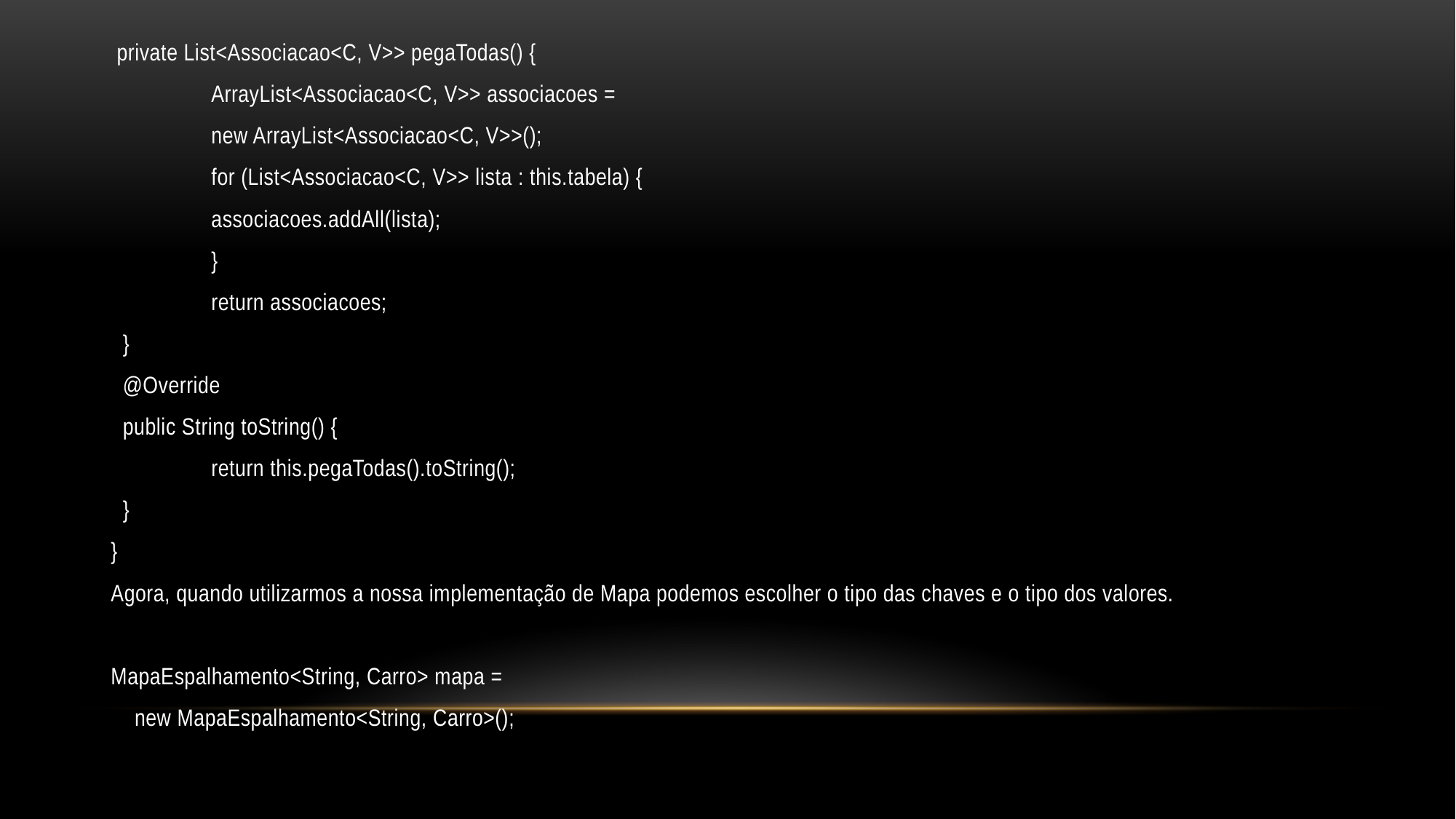

private List<Associacao<C, V>> pegaTodas() {
    	ArrayList<Associacao<C, V>> associacoes =
        		new ArrayList<Associacao<C, V>>();
    	for (List<Associacao<C, V>> lista : this.tabela) {
      		associacoes.addAll(lista);
    	}
    	return associacoes;
  }
  @Override
  public String toString() {
    	return this.pegaTodas().toString();
  }
}
Agora, quando utilizarmos a nossa implementação de Mapa podemos escolher o tipo das chaves e o tipo dos valores.

MapaEspalhamento<String, Carro> mapa =
    new MapaEspalhamento<String, Carro>();